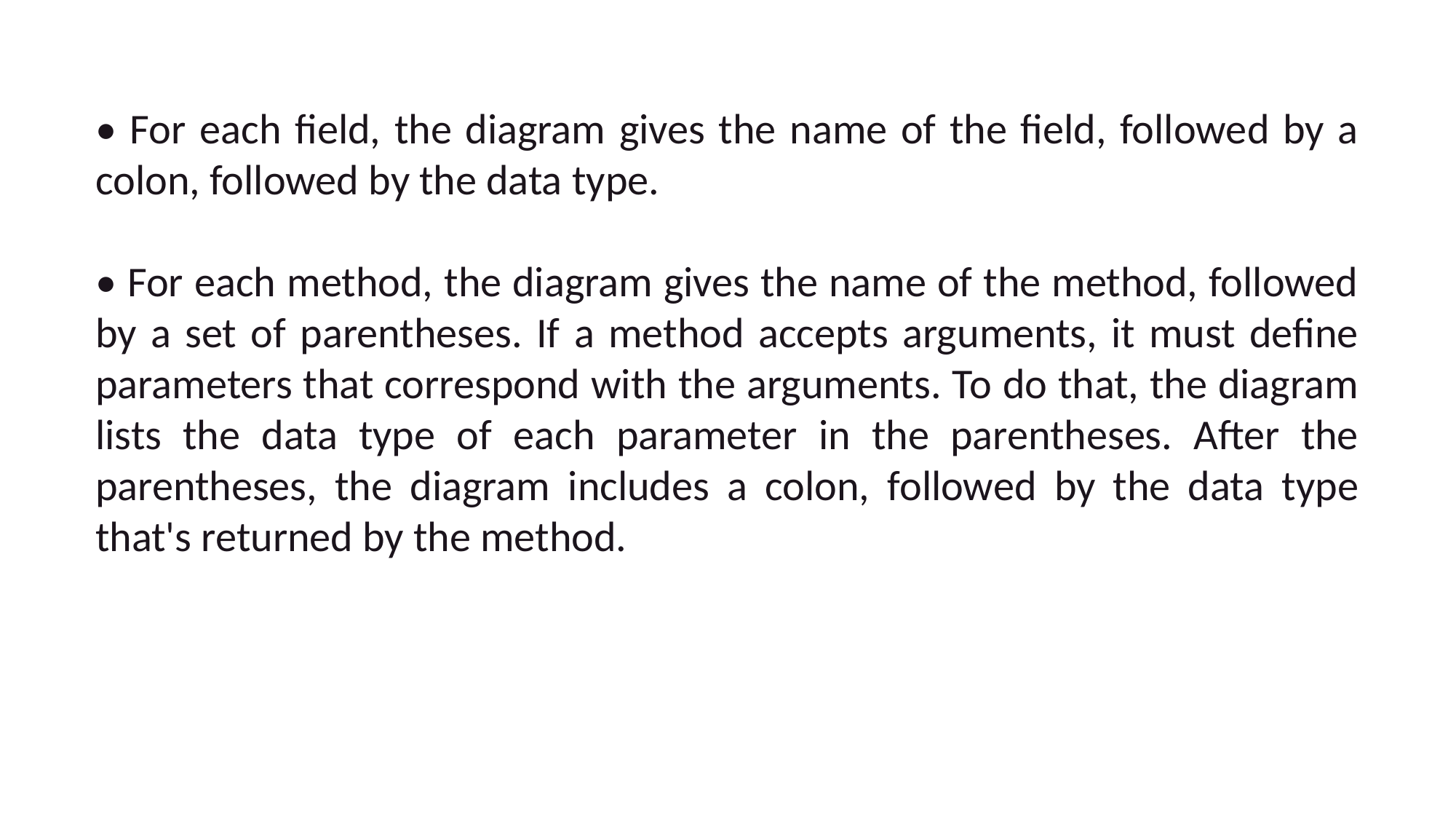

• For each field, the diagram gives the name of the field, followed by a colon, followed by the data type.

• For each method, the diagram gives the name of the method, followed by a set of parentheses. If a method accepts arguments, it must define parameters that correspond with the arguments. To do that, the diagram lists the data type of each parameter in the parentheses. After the parentheses, the diagram includes a colon, followed by the data type that's returned by the method.